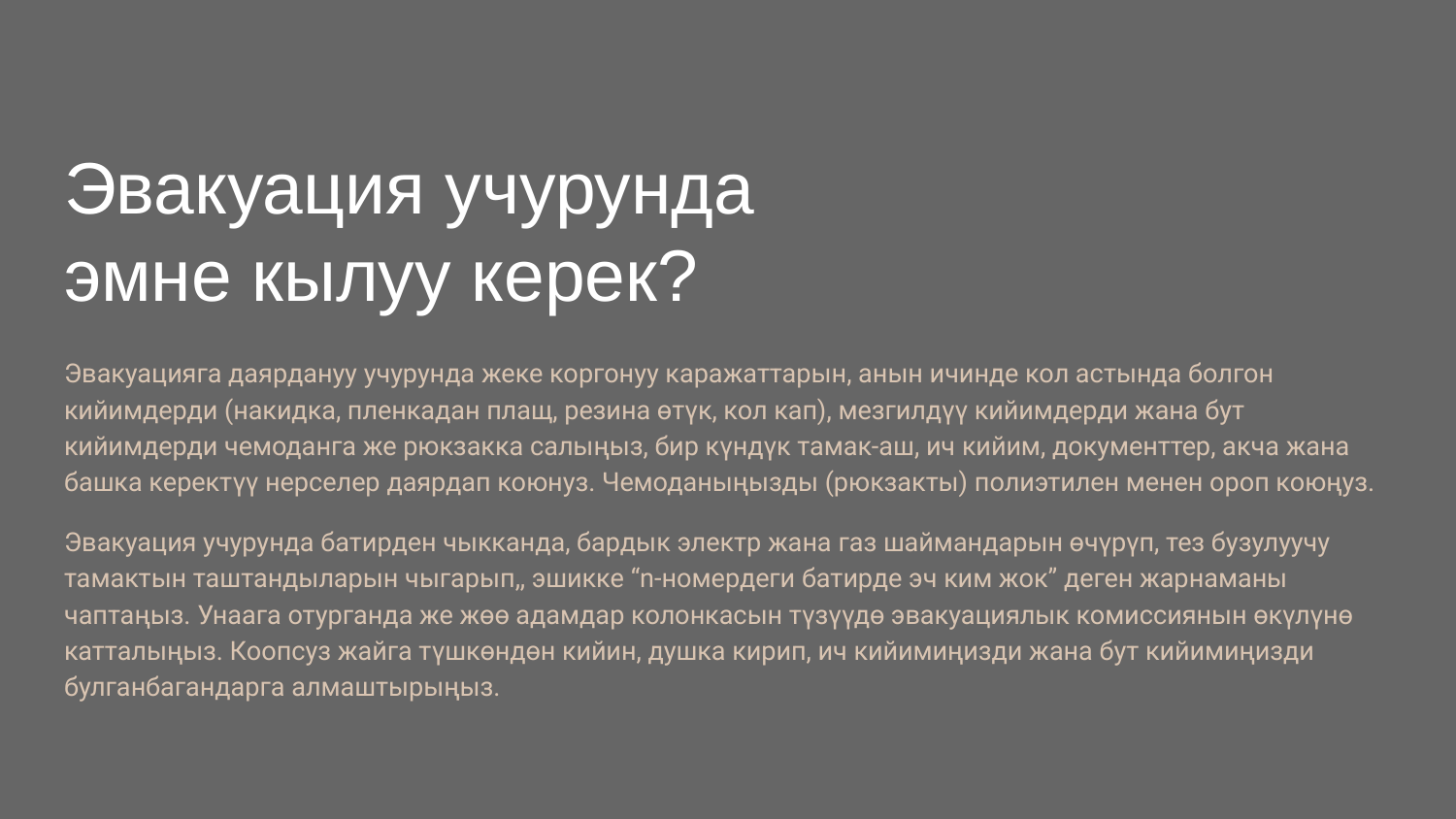

# Эвакуация учурунда
эмне кылуу керек?
Эвакуацияга даярдануу учурунда жеке коргонуу каражаттарын, анын ичинде кол астында болгон кийимдерди (накидка, пленкадан плащ, резина өтүк, кол кап), мезгилдүү кийимдерди жана бут кийимдерди чемоданга же рюкзакка салыңыз, бир күндүк тамак-аш, ич кийим, документтер, акча жана башка керектүү нерселер даярдап коюнуз. Чемоданыңызды (рюкзакты) полиэтилен менен ороп коюңуз.
Эвакуация учурунда батирден чыкканда, бардык электр жана газ шаймандарын өчүрүп, тез бузулуучу тамактын таштандыларын чыгарып,, эшикке “n-номердеги батирде эч ким жок” деген жарнаманы чаптаңыз. Унаага отурганда же жөө адамдар колонкасын түзүүдө эвакуациялык комиссиянын өкүлүнө катталыңыз. Коопсуз жайга түшкөндөн кийин, душка кирип, ич кийимиңизди жана бут кийимиңизди булганбагандарга алмаштырыңыз.